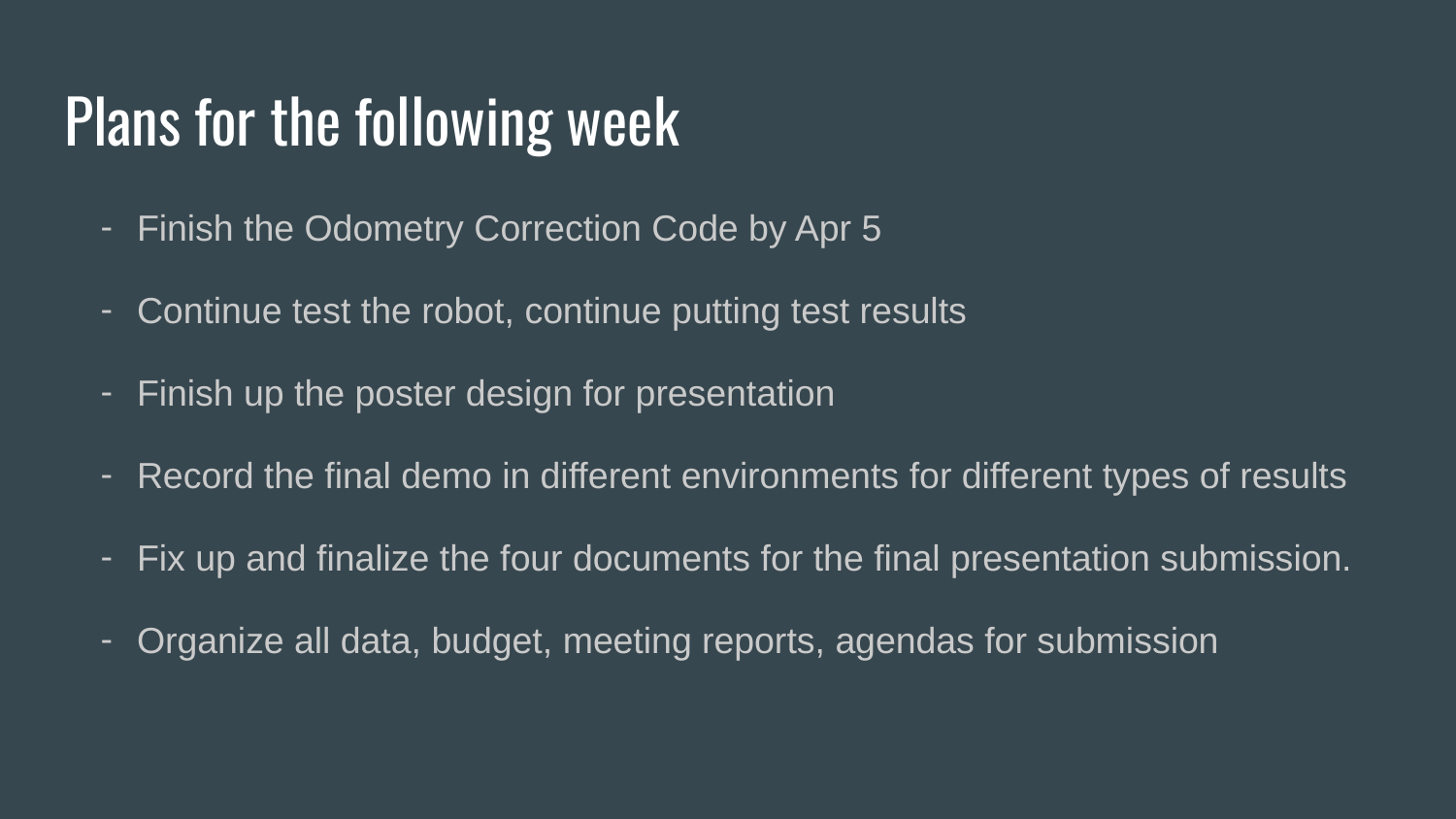

# Plans for the following week
Finish the Odometry Correction Code by Apr 5
Continue test the robot, continue putting test results
Finish up the poster design for presentation
Record the final demo in different environments for different types of results
Fix up and finalize the four documents for the final presentation submission.
Organize all data, budget, meeting reports, agendas for submission